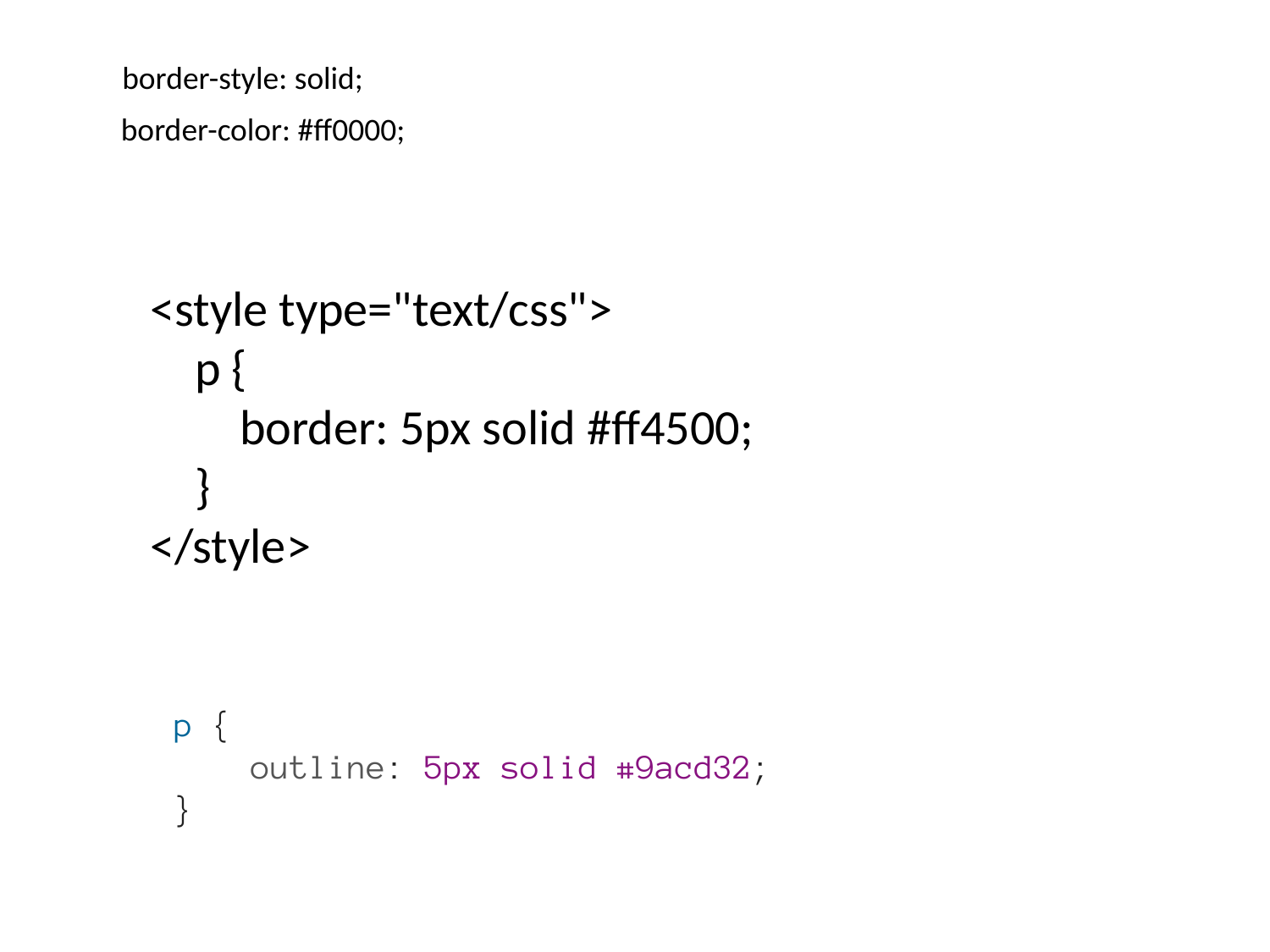

border-style: solid;
border-color: #ff0000;
<style type="text/css">
    p {
        border: 5px solid #ff4500;
    }
</style>

p {
    outline: 5px solid #9acd32;
}